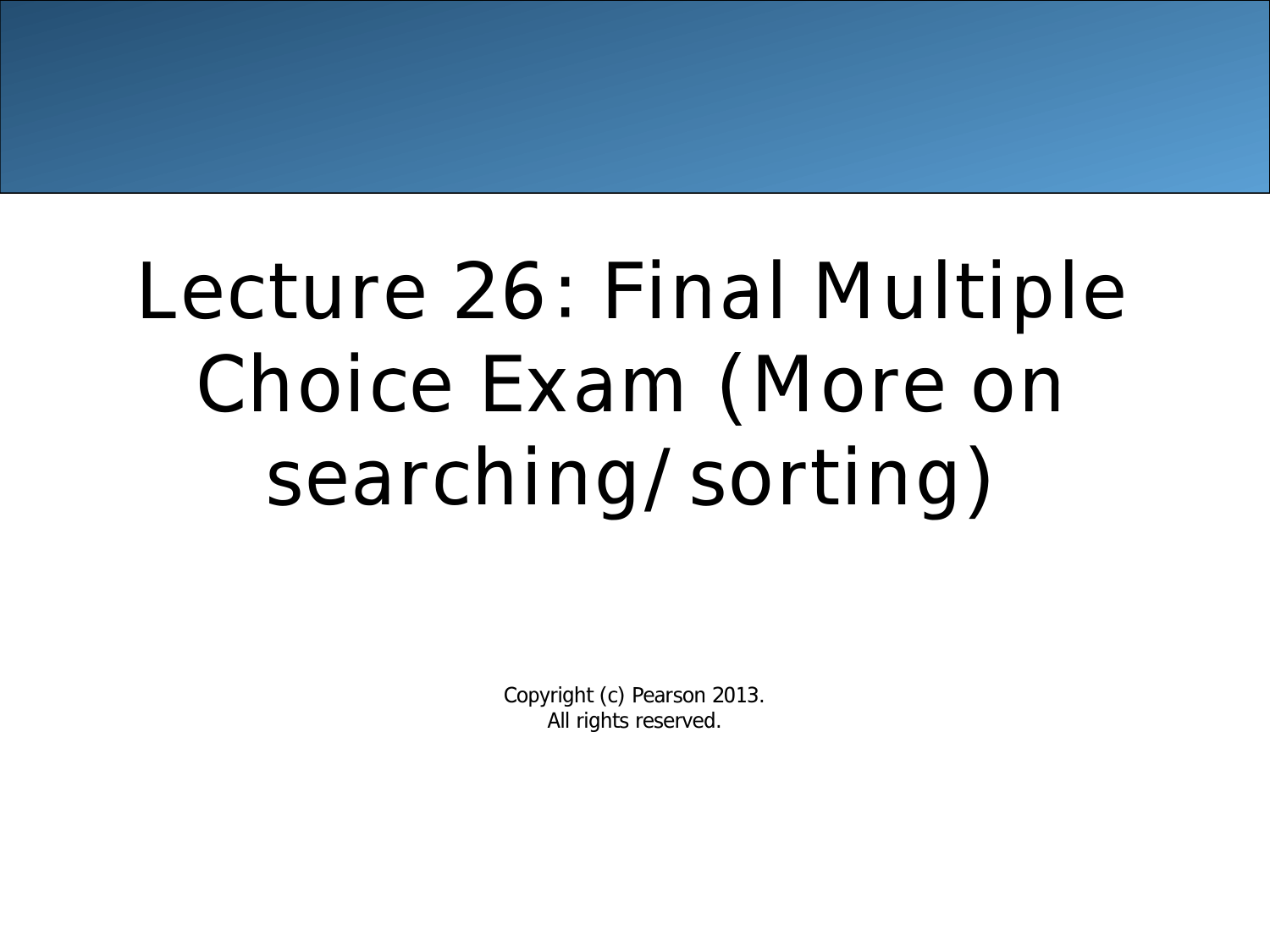

# Lecture 26: Final Multiple Choice Exam (More on searching/sorting)

Copyright (c) Pearson 2013.
All rights reserved.